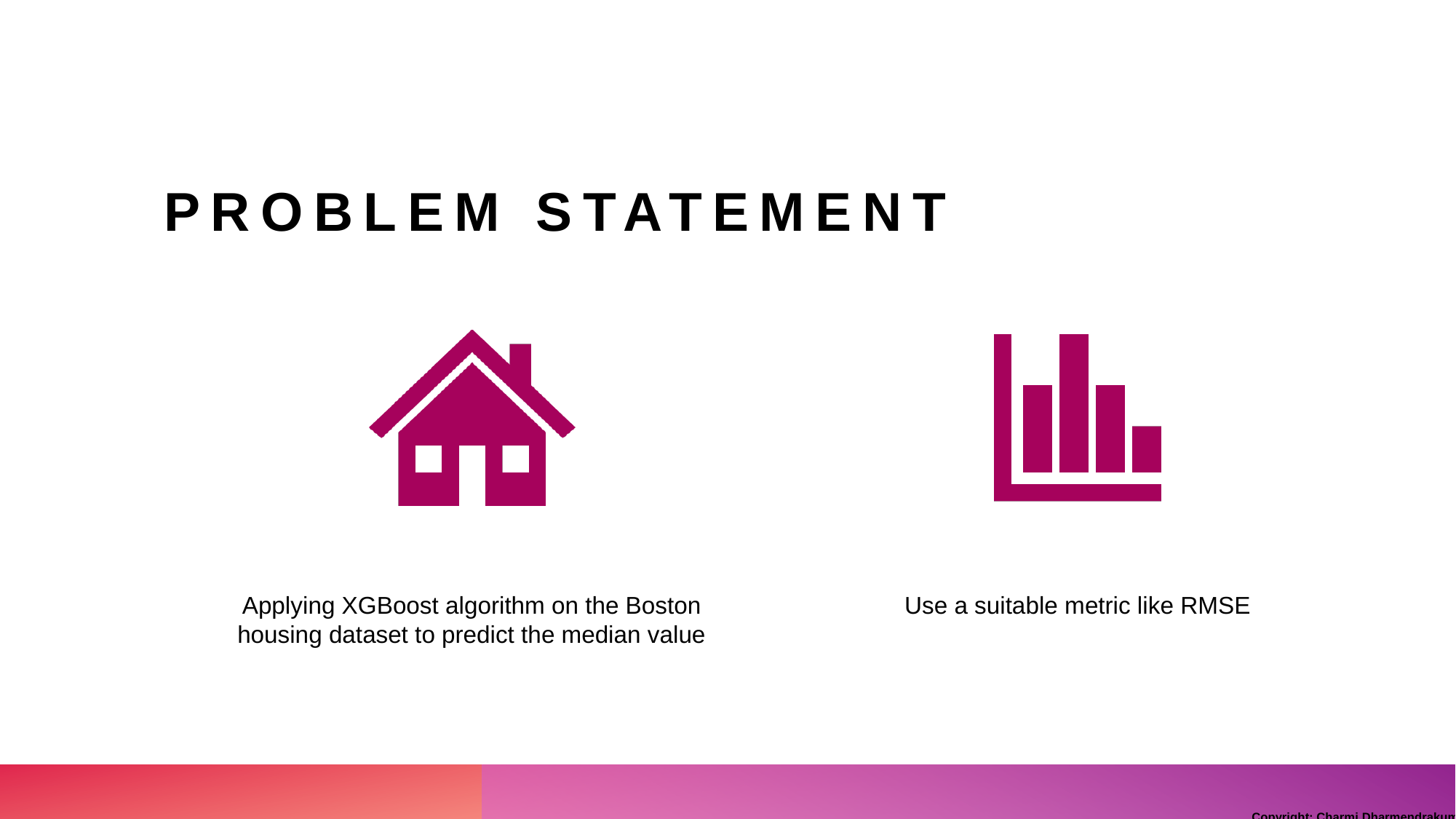

# PROBLEM STATEMENT
Applying XGBoost algorithm on the Boston housing dataset to predict the median value
Use a suitable metric like RMSE
Copyright: Charmi Dharmendrakumar Parmar